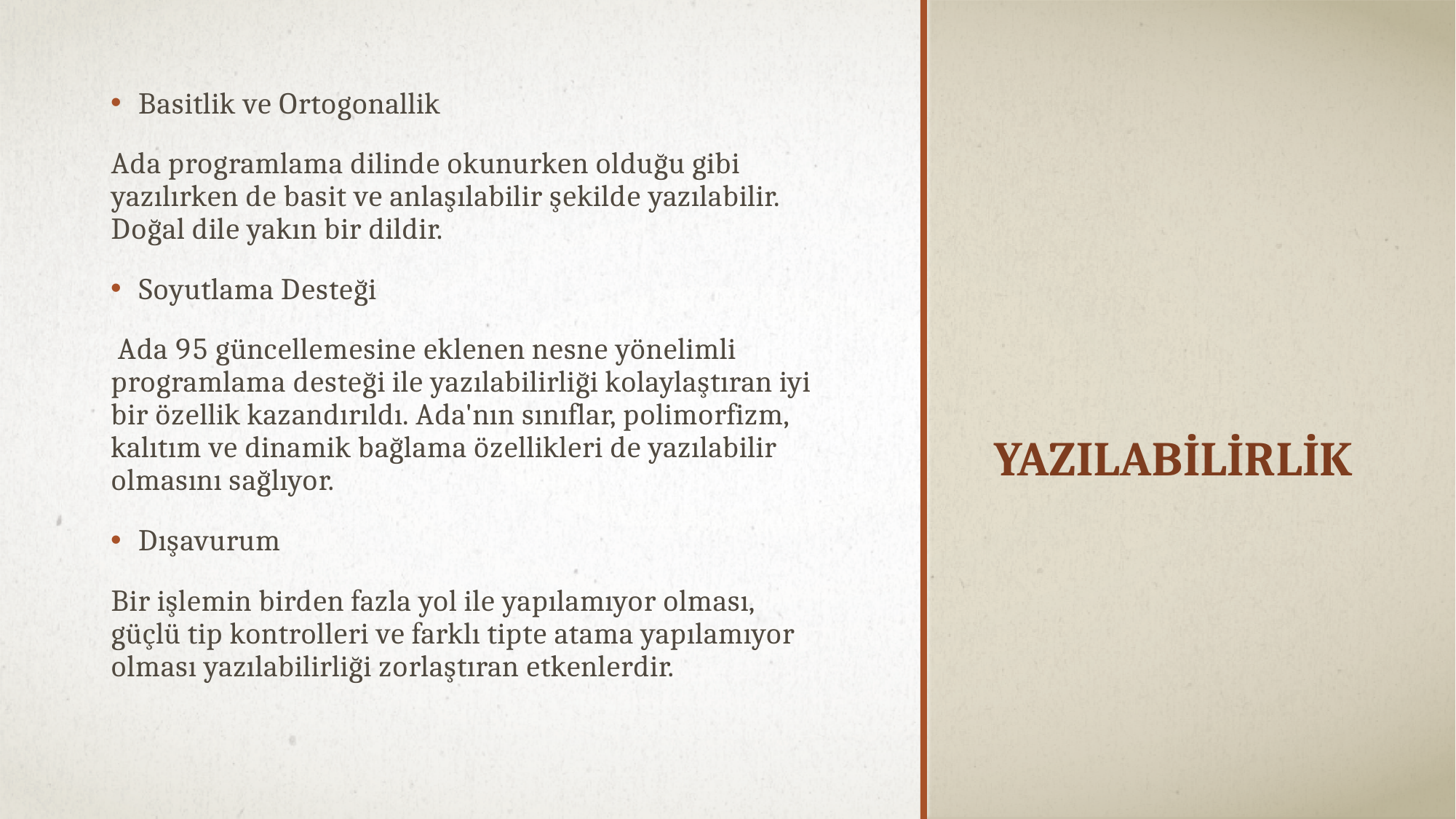

Basitlik ve Ortogonallik
Ada programlama dilinde okunurken olduğu gibi yazılırken de basit ve anlaşılabilir şekilde yazılabilir. Doğal dile yakın bir dildir.
Soyutlama Desteği
 Ada 95 güncellemesine eklenen nesne yönelimli programlama desteği ile yazılabilirliği kolaylaştıran iyi bir özellik kazandırıldı. Ada'nın sınıflar, polimorfizm, kalıtım ve dinamik bağlama özellikleri de yazılabilir olmasını sağlıyor.
Dışavurum
Bir işlemin birden fazla yol ile yapılamıyor olması, güçlü tip kontrolleri ve farklı tipte atama yapılamıyor olması yazılabilirliği zorlaştıran etkenlerdir.
# Yazılabilirlik